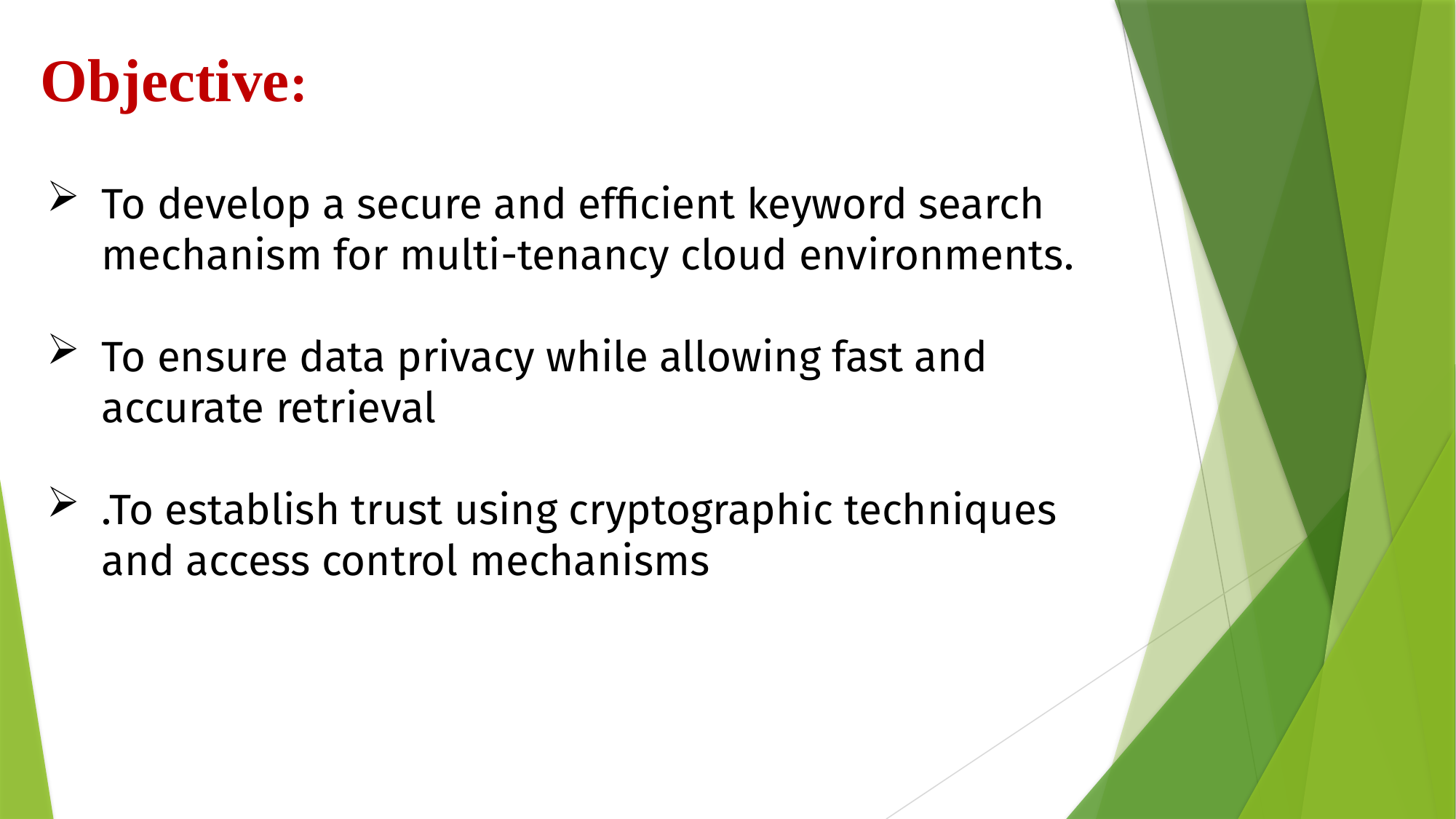

Objective:
To develop a secure and efficient keyword search mechanism for multi-tenancy cloud environments.

To ensure data privacy while allowing fast and accurate retrieval

.To establish trust using cryptographic techniques and access control mechanisms